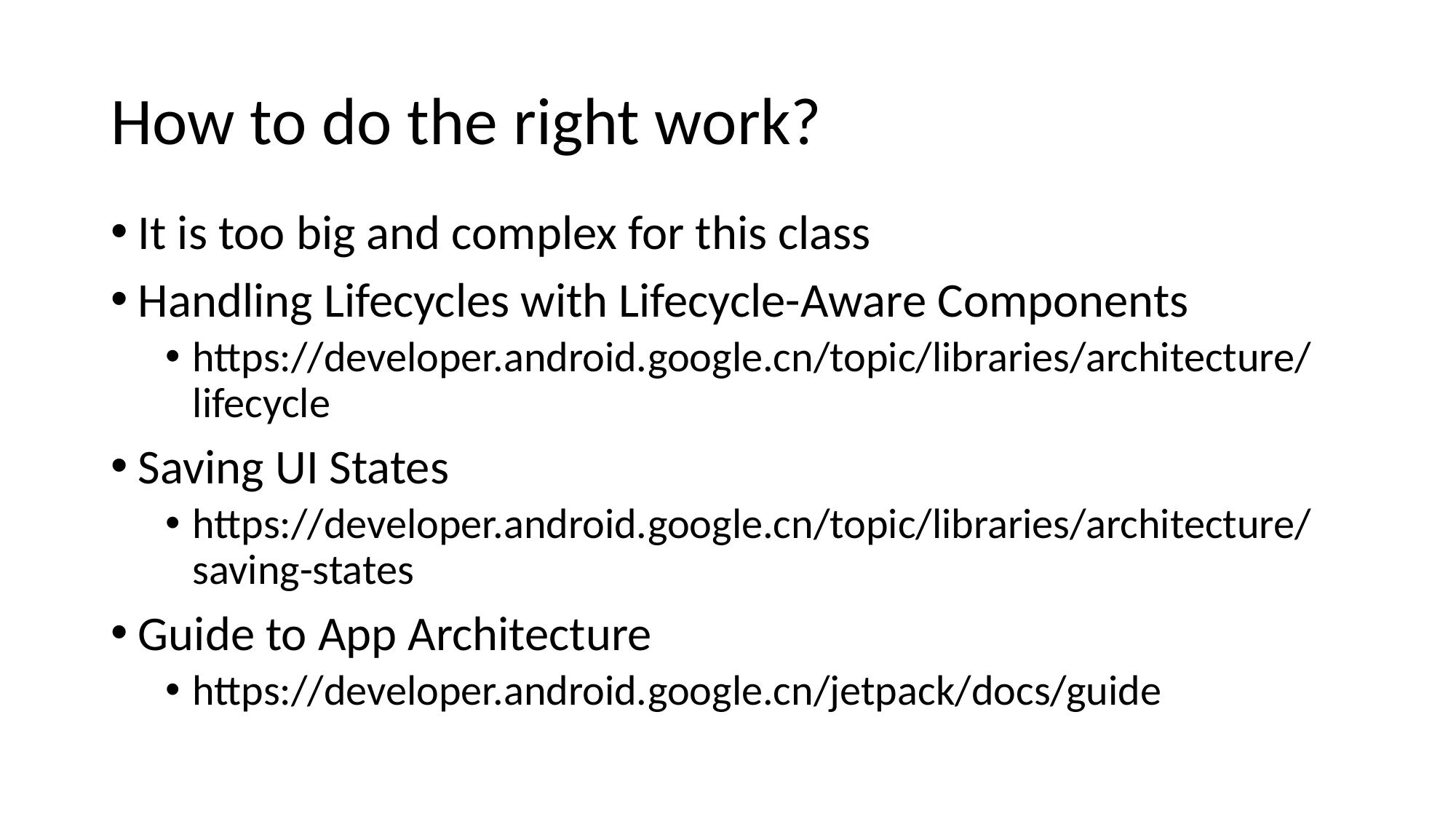

# How to do the right work?
It is too big and complex for this class
Handling Lifecycles with Lifecycle-Aware Components
https://developer.android.google.cn/topic/libraries/architecture/lifecycle
Saving UI States
https://developer.android.google.cn/topic/libraries/architecture/saving-states
Guide to App Architecture
https://developer.android.google.cn/jetpack/docs/guide